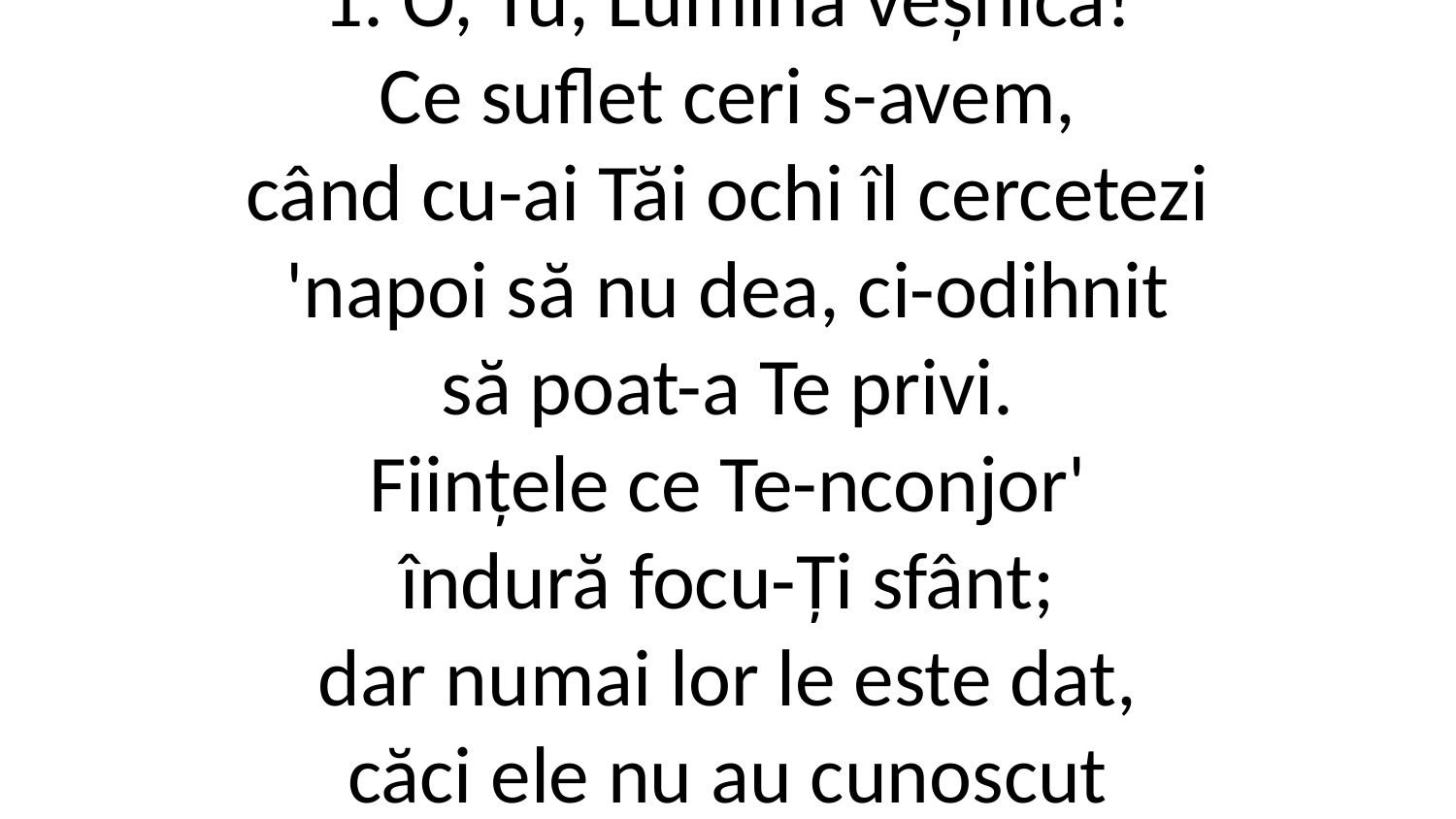

1. O, Tu, Lumină veșnică!
Ce suflet ceri s-avem,
când cu-ai Tăi ochi îl cercetezi
'napoi să nu dea, ci-odihnit
să poat-a Te privi.
Ființele ce Te-nconjor'
îndură focu-Ți sfânt;
dar numai lor le este dat,
căci ele nu au cunoscut
o lume în păcat.